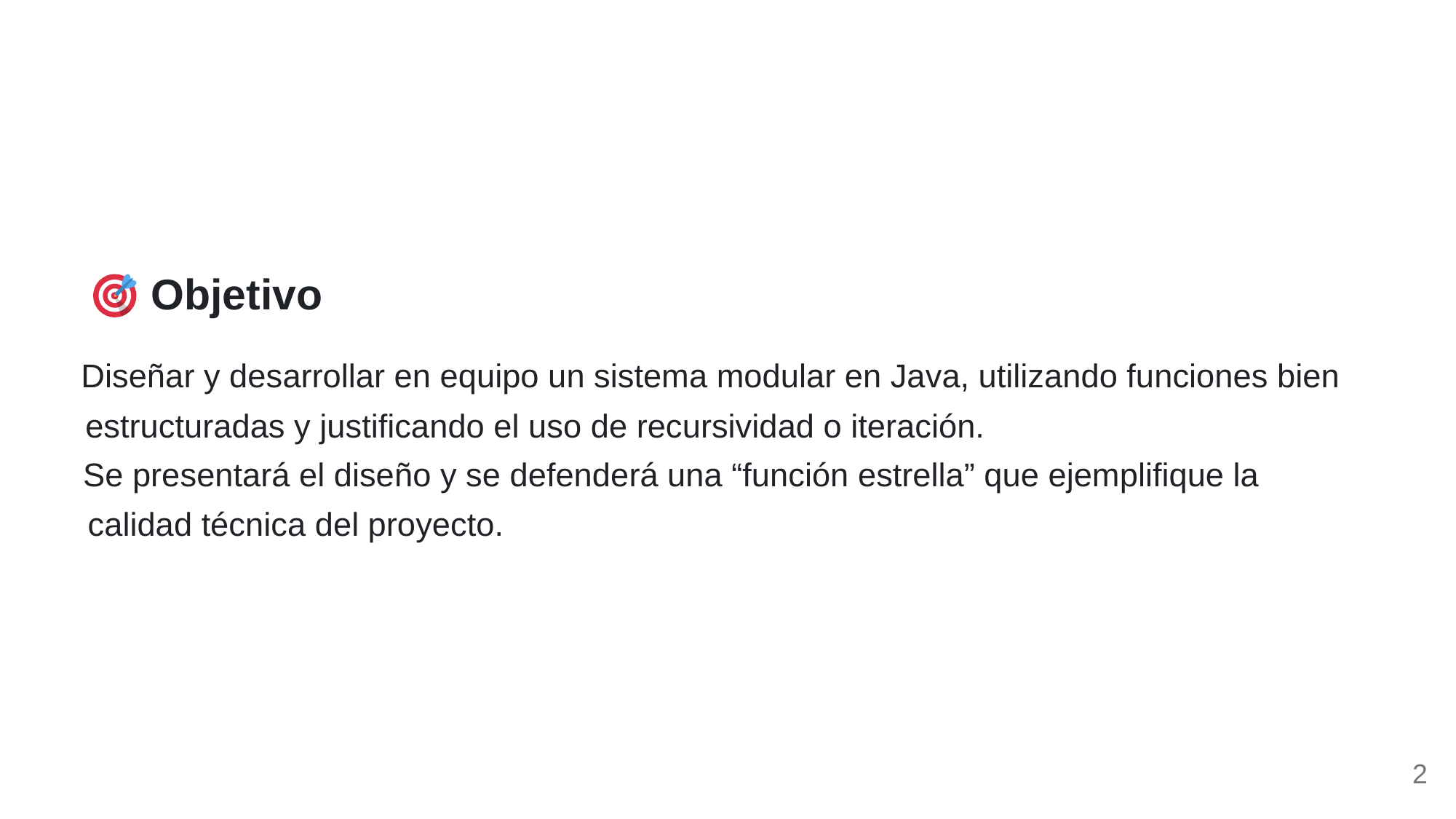

Objetivo

Diseñar y desarrollar en equipo un sistema modular en Java, utilizando funciones bien
estructuradas y justificando el uso de recursividad o iteración.
Se presentará el diseño y se defenderá una “función estrella” que ejemplifique la
calidad técnica del proyecto.
2